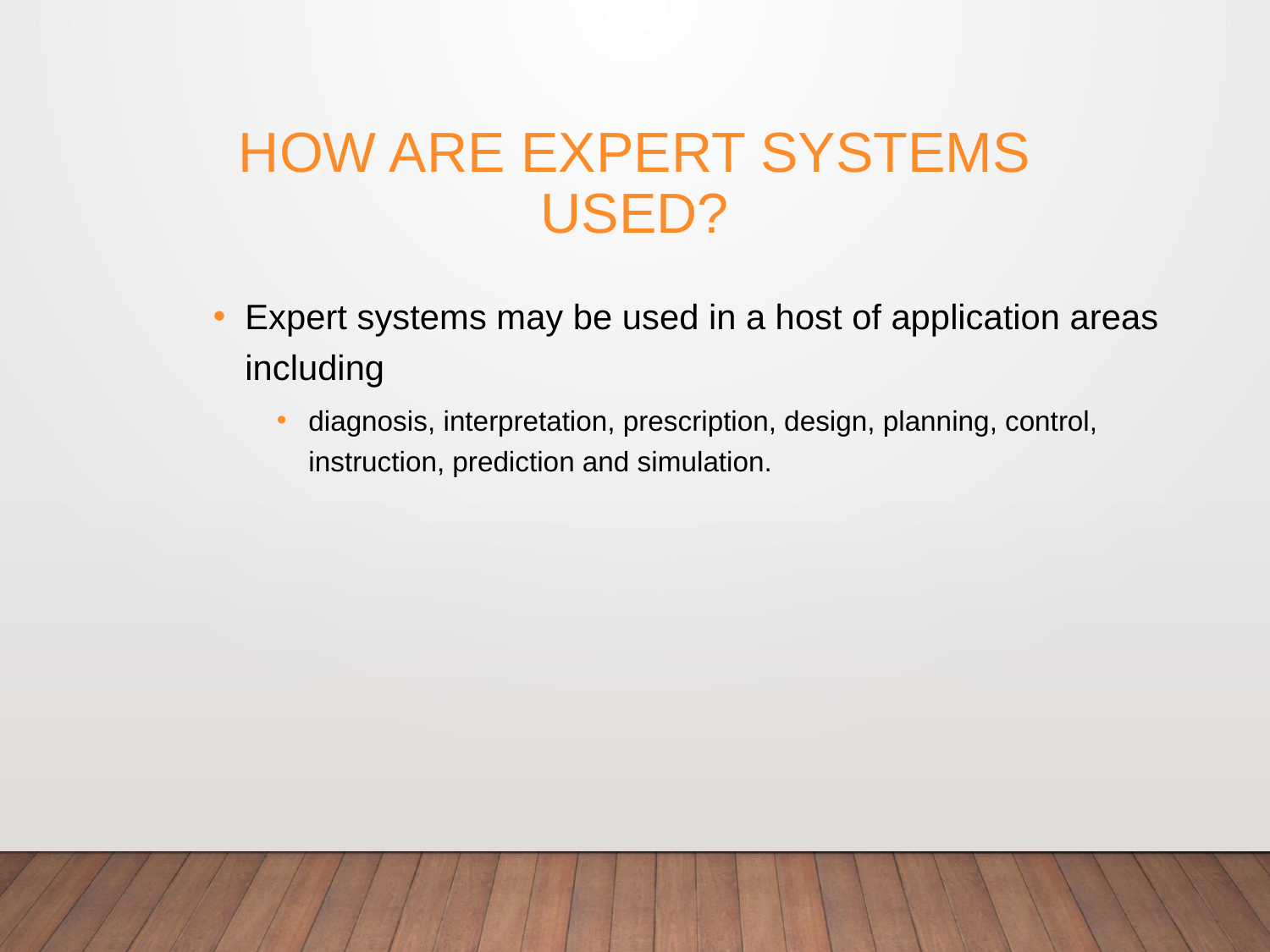

# How are expert systems used?
Expert systems may be used in a host of application areas including
diagnosis, interpretation, prescription, design, planning, control, instruction, prediction and simulation.